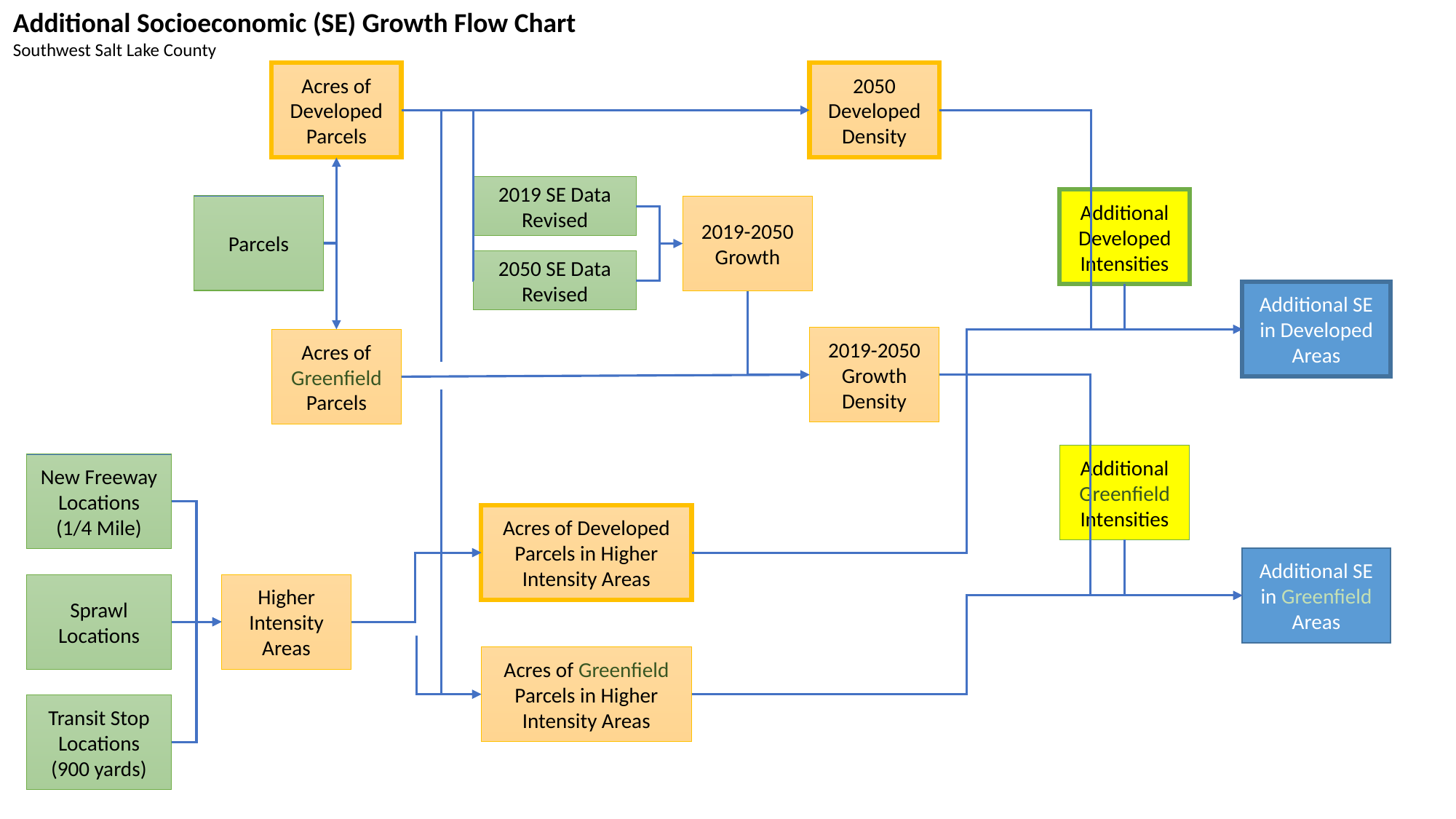

Additional Socioeconomic (SE) Growth Flow Chart
Southwest Salt Lake County
2050 Developed Density
Acres of Developed Parcels
2019 SE Data
Revised
Additional Developed Intensities
Parcels
2019-2050 Growth
2050 SE Data
Revised
Additional SE in Developed
Areas
2019-2050 Growth Density
Acres of Greenfield Parcels

Additional Greenfield Intensities
New Freeway Locations
(1/4 Mile)
Acres of Developed Parcels in Higher Intensity Areas
Additional SE in Greenfield
Areas
Sprawl Locations
Higher Intensity Areas

Acres of Greenfield Parcels in Higher Intensity Areas
Transit Stop Locations
(900 yards)